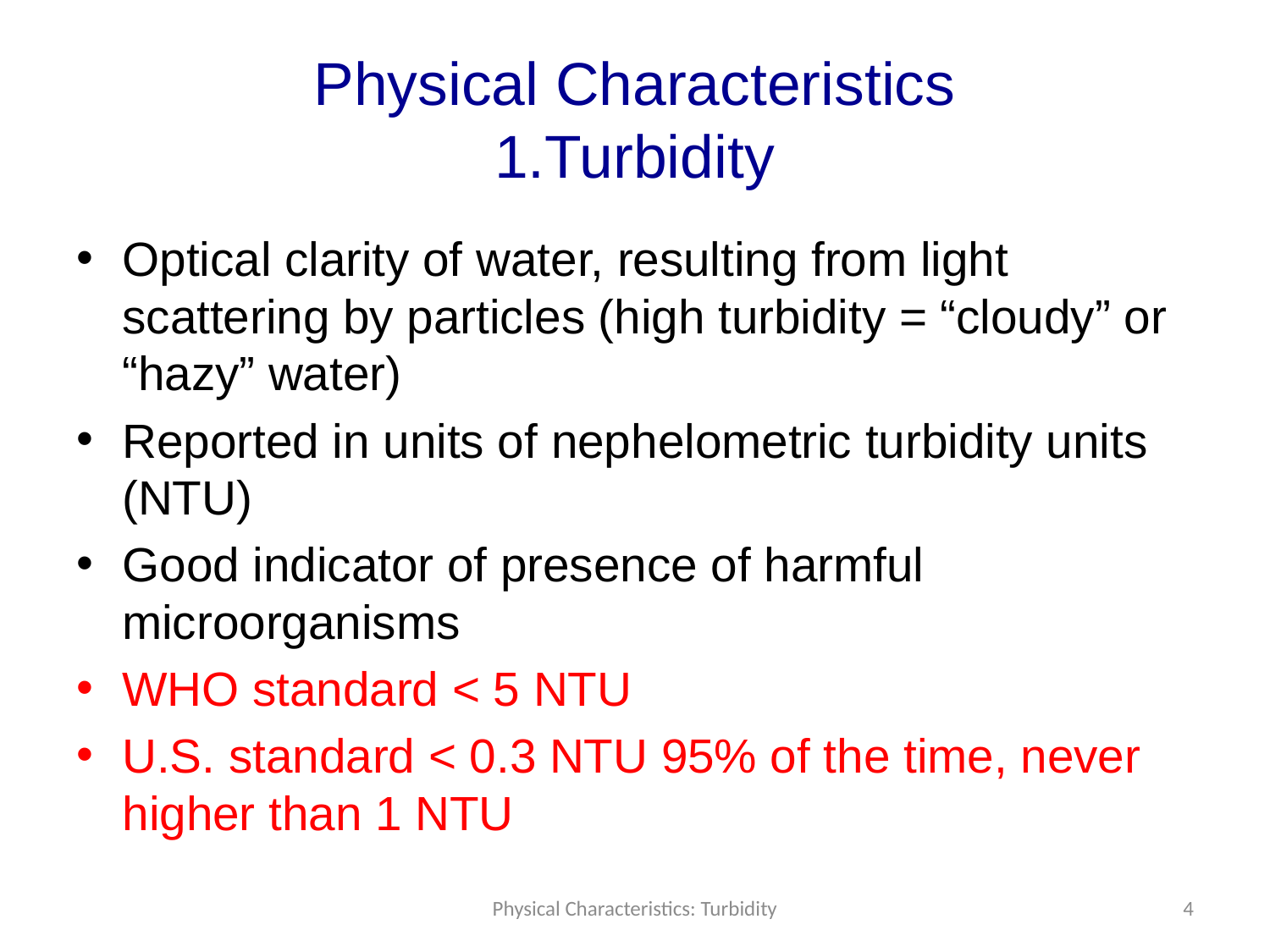

# Physical Characteristics 1.Turbidity
Optical clarity of water, resulting from light scattering by particles (high turbidity = “cloudy” or “hazy” water)
Reported in units of nephelometric turbidity units (NTU)
Good indicator of presence of harmful microorganisms
WHO standard < 5 NTU
U.S. standard < 0.3 NTU 95% of the time, never higher than 1 NTU

Physical Characteristics: Turbidity
4